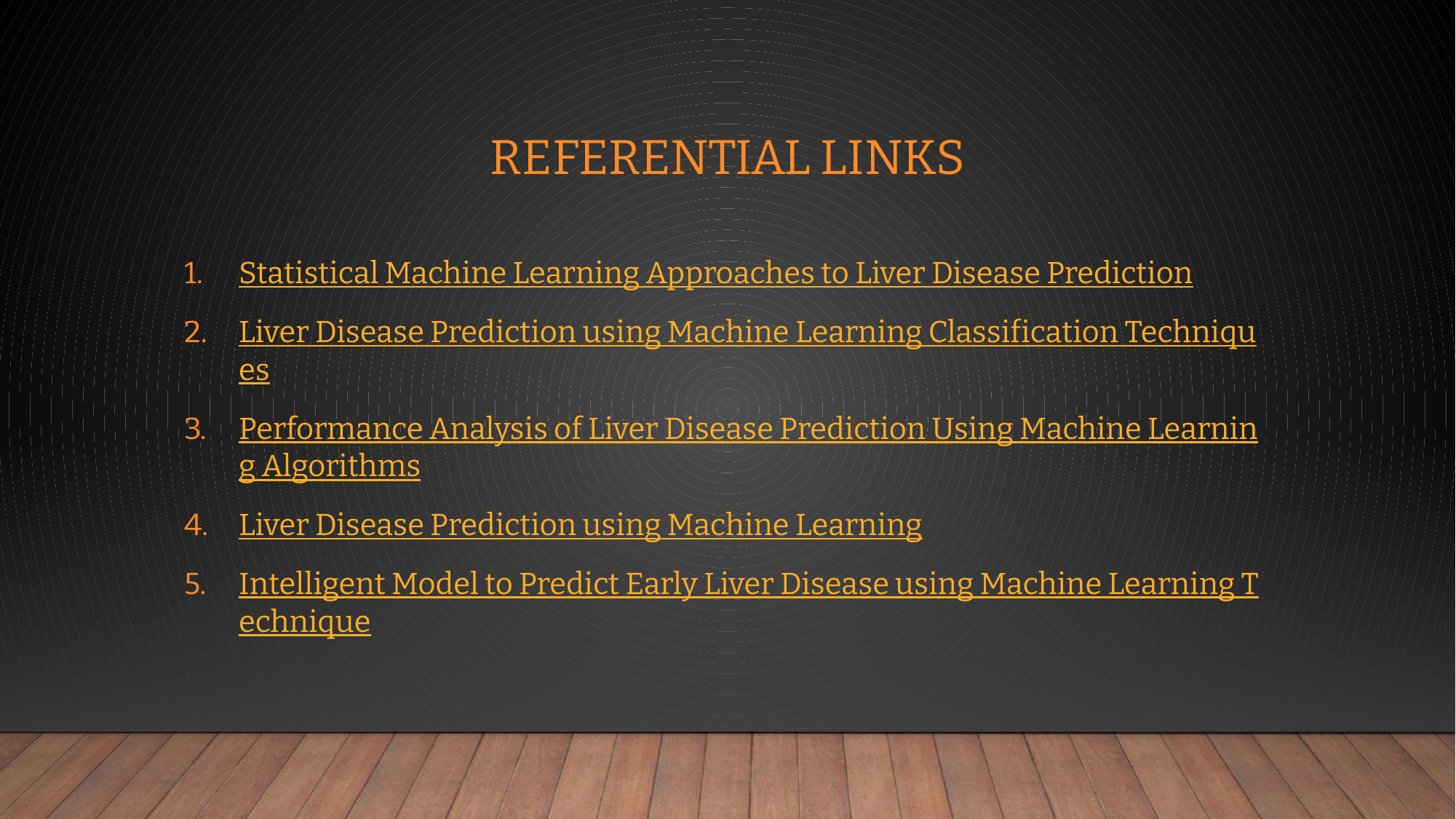

# Referential Links
Statistical Machine Learning Approaches to Liver Disease Prediction
Liver Disease Prediction using Machine Learning Classification Techniques
Performance Analysis of Liver Disease Prediction Using Machine Learning Algorithms
Liver Disease Prediction using Machine Learning
Intelligent Model to Predict Early Liver Disease using Machine Learning Technique